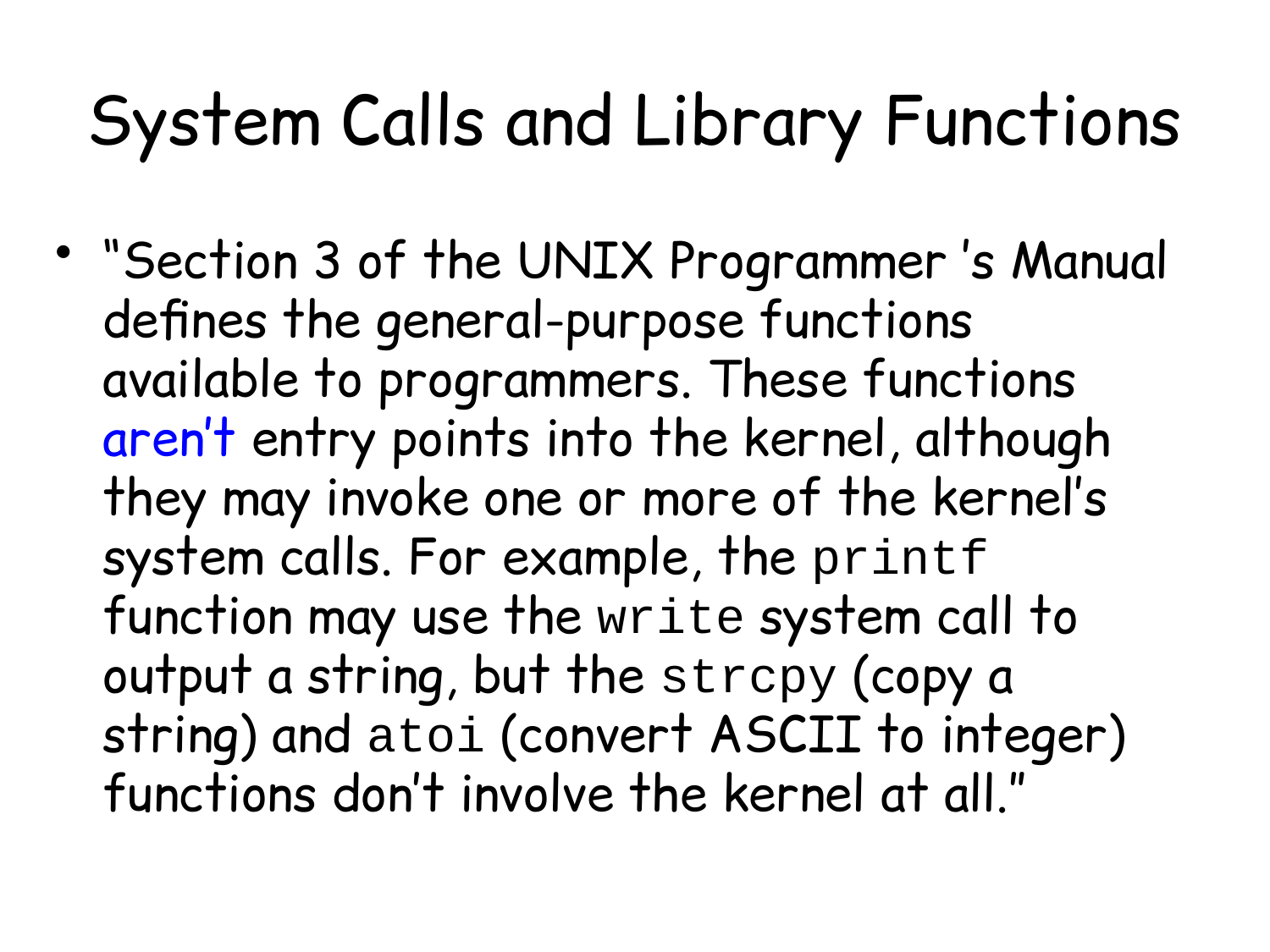

# System Calls and Library Functions
“Section 3 of the UNIX Programmer ’s Manual deﬁnes the general-purpose functions available to programmers. These functions aren’t entry points into the kernel, although they may invoke one or more of the kernel’s system calls. For example, the printf function may use the write system call to output a string, but the strcpy (copy a string) and atoi (convert ASCII to integer) functions don’t involve the kernel at all.”